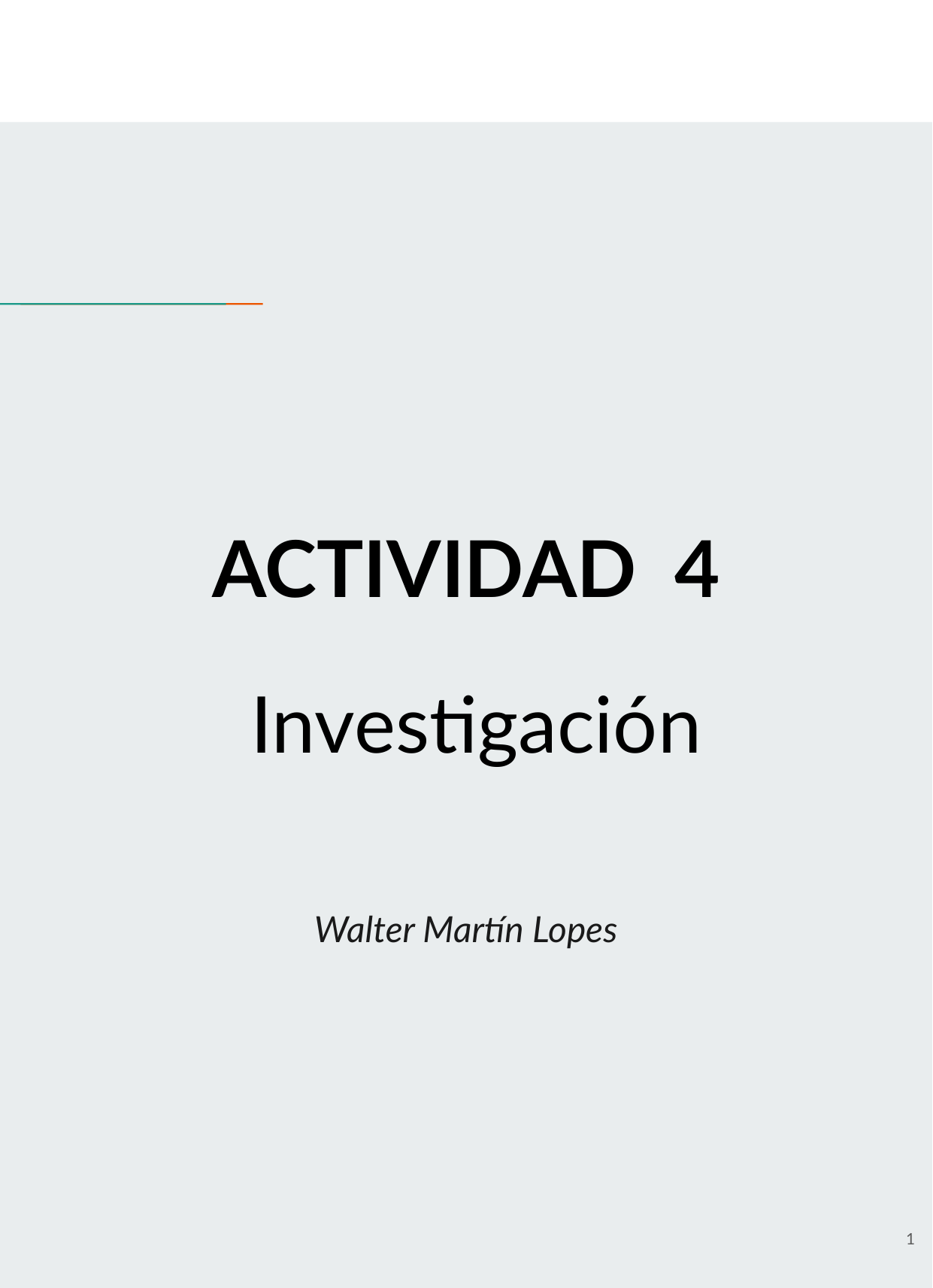

ACTIVIDAD  4

 Investigación
Walter Martín Lopes
1